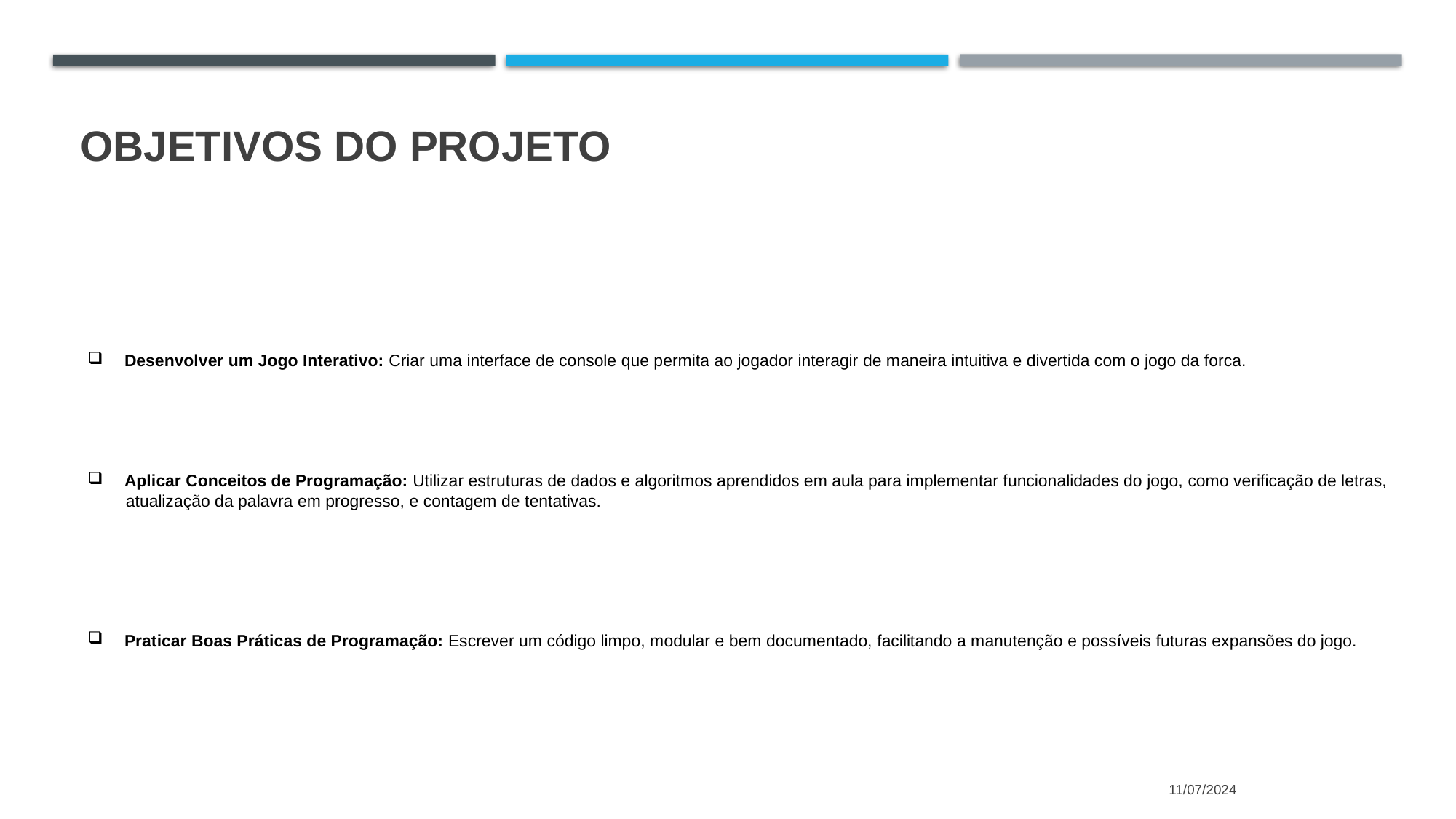

# Objetivos do Projeto
Desenvolver um Jogo Interativo: Criar uma interface de console que permita ao jogador interagir de maneira intuitiva e divertida com o jogo da forca.

Aplicar Conceitos de Programação: Utilizar estruturas de dados e algoritmos aprendidos em aula para implementar funcionalidades do jogo, como verificação de letras,
        atualização da palavra em progresso, e contagem de tentativas.

Praticar Boas Práticas de Programação: Escrever um código limpo, modular e bem documentado, facilitando a manutenção e possíveis futuras expansões do jogo.
11/07/2024